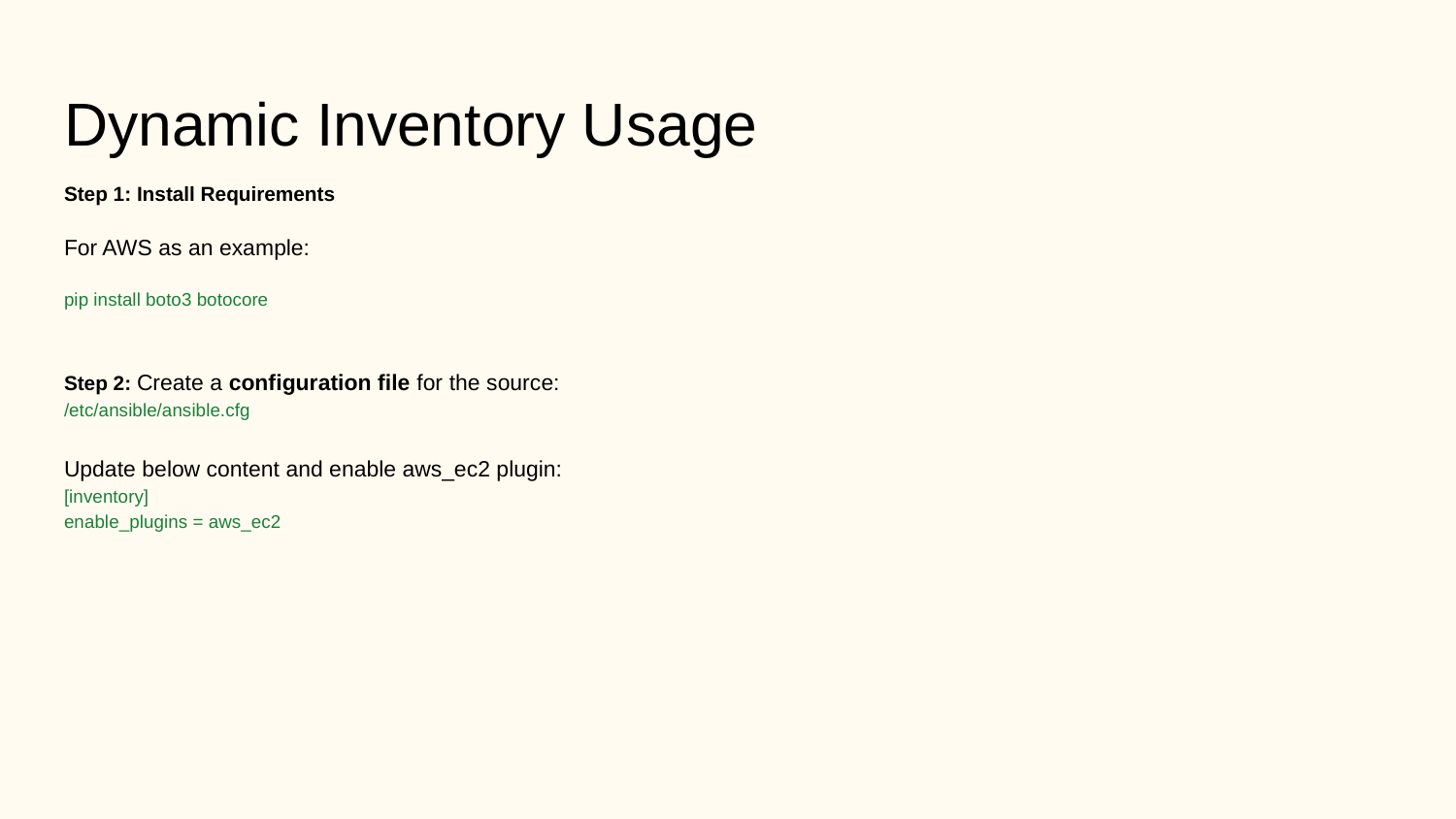

# Dynamic Inventory Usage
Step 1: Install Requirements
For AWS as an example:
pip install boto3 botocore

Step 2: Create a configuration file for the source:
/etc/ansible/ansible.cfg

Update below content and enable aws_ec2 plugin:
[inventory]
enable_plugins = aws_ec2